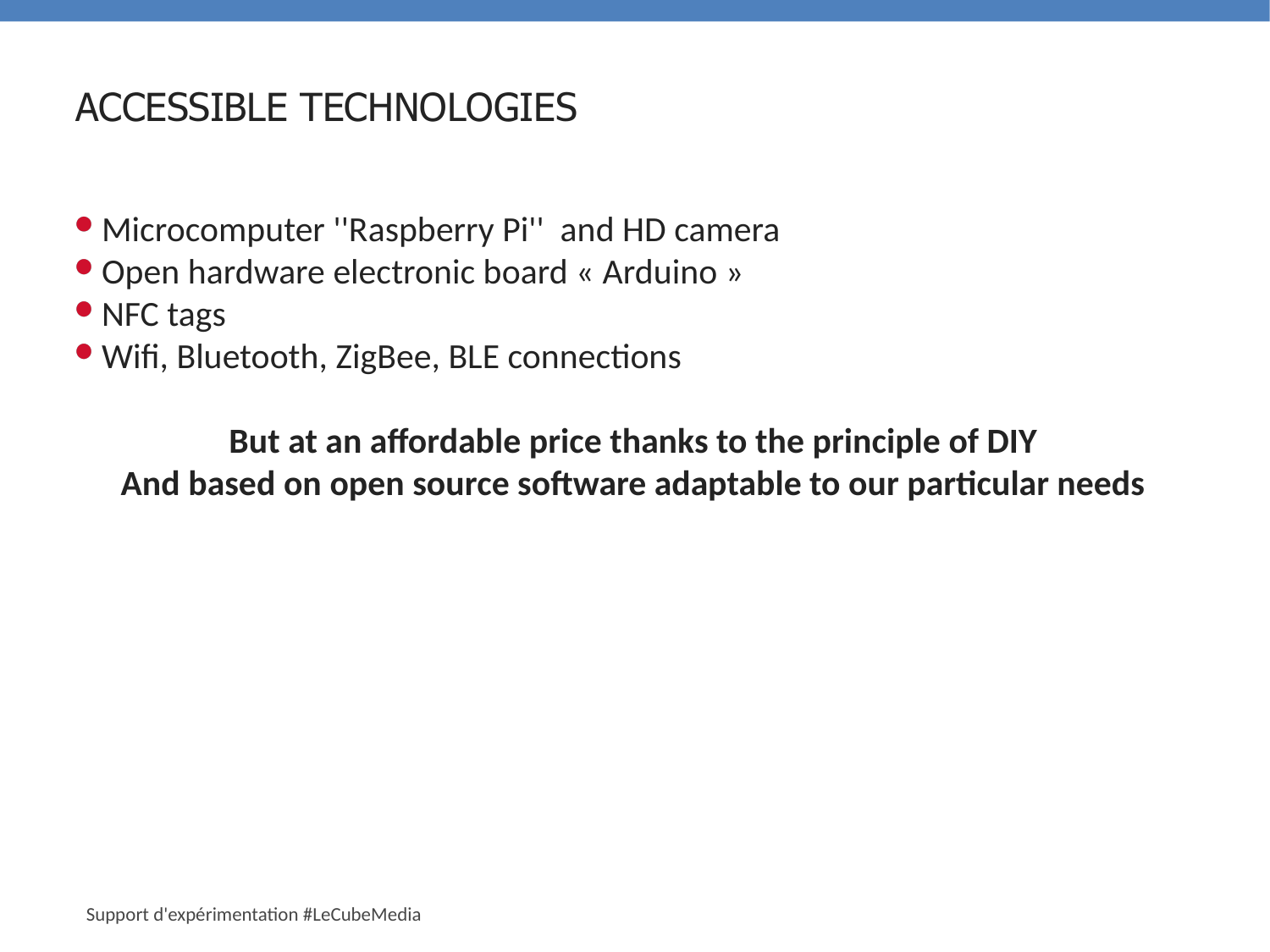

Accessible technologies
Microcomputer ''Raspberry Pi''  and HD camera
Open hardware electronic board « Arduino »
NFC tags
Wifi, Bluetooth, ZigBee, BLE connections

But at an affordable price thanks to the principle of DIY
And based on open source software adaptable to our particular needs
Support d'expérimentation #LeCubeMedia